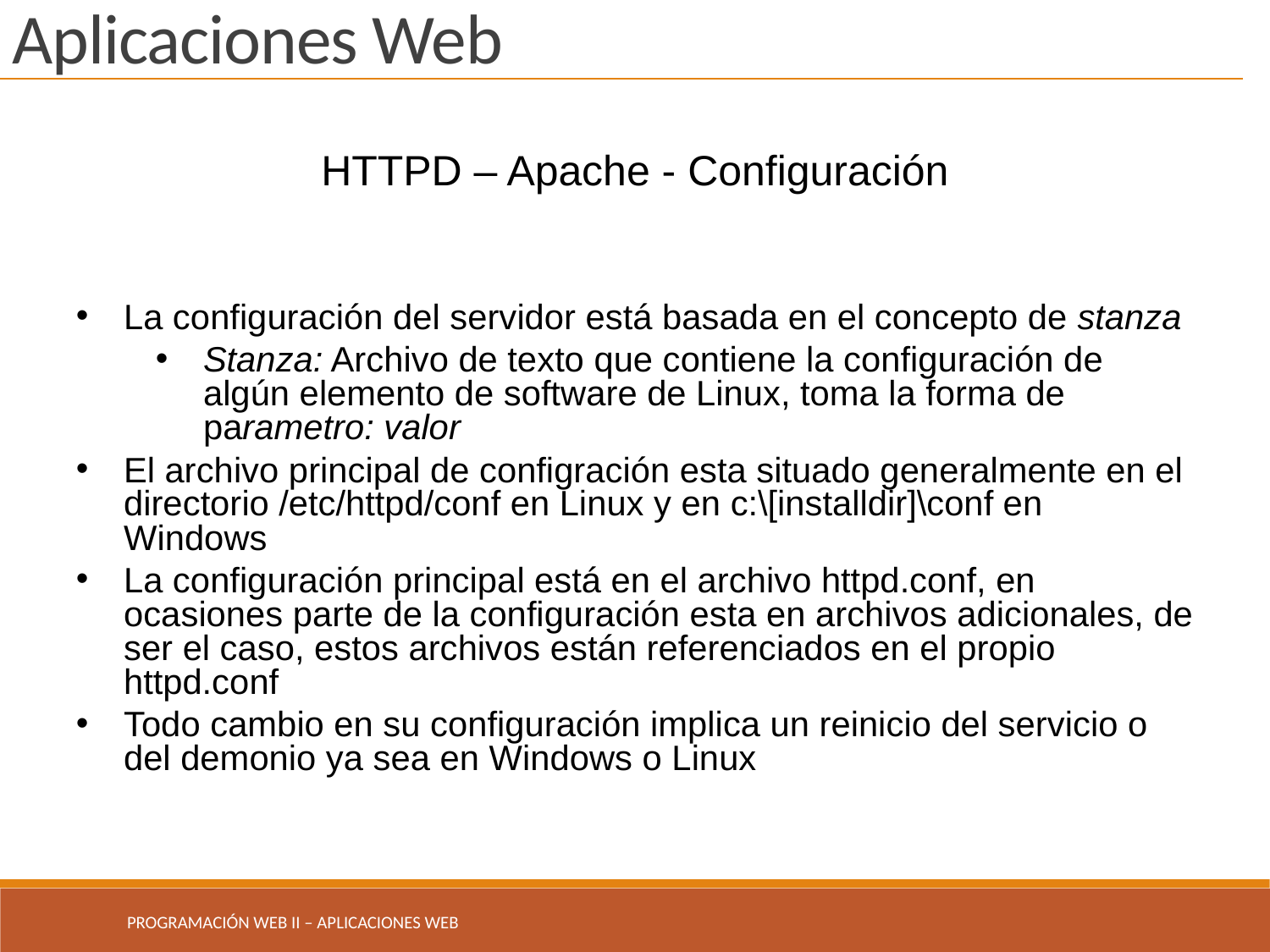

Aplicaciones Web
HTTPD – Apache - Configuración
La configuración del servidor está basada en el concepto de stanza
Stanza: Archivo de texto que contiene la configuración de algún elemento de software de Linux, toma la forma de parametro: valor
El archivo principal de configración esta situado generalmente en el directorio /etc/httpd/conf en Linux y en c:\[installdir]\conf en Windows
La configuración principal está en el archivo httpd.conf, en ocasiones parte de la configuración esta en archivos adicionales, de ser el caso, estos archivos están referenciados en el propio httpd.conf
Todo cambio en su configuración implica un reinicio del servicio o del demonio ya sea en Windows o Linux

Programación Web II – Aplicaciones WEb